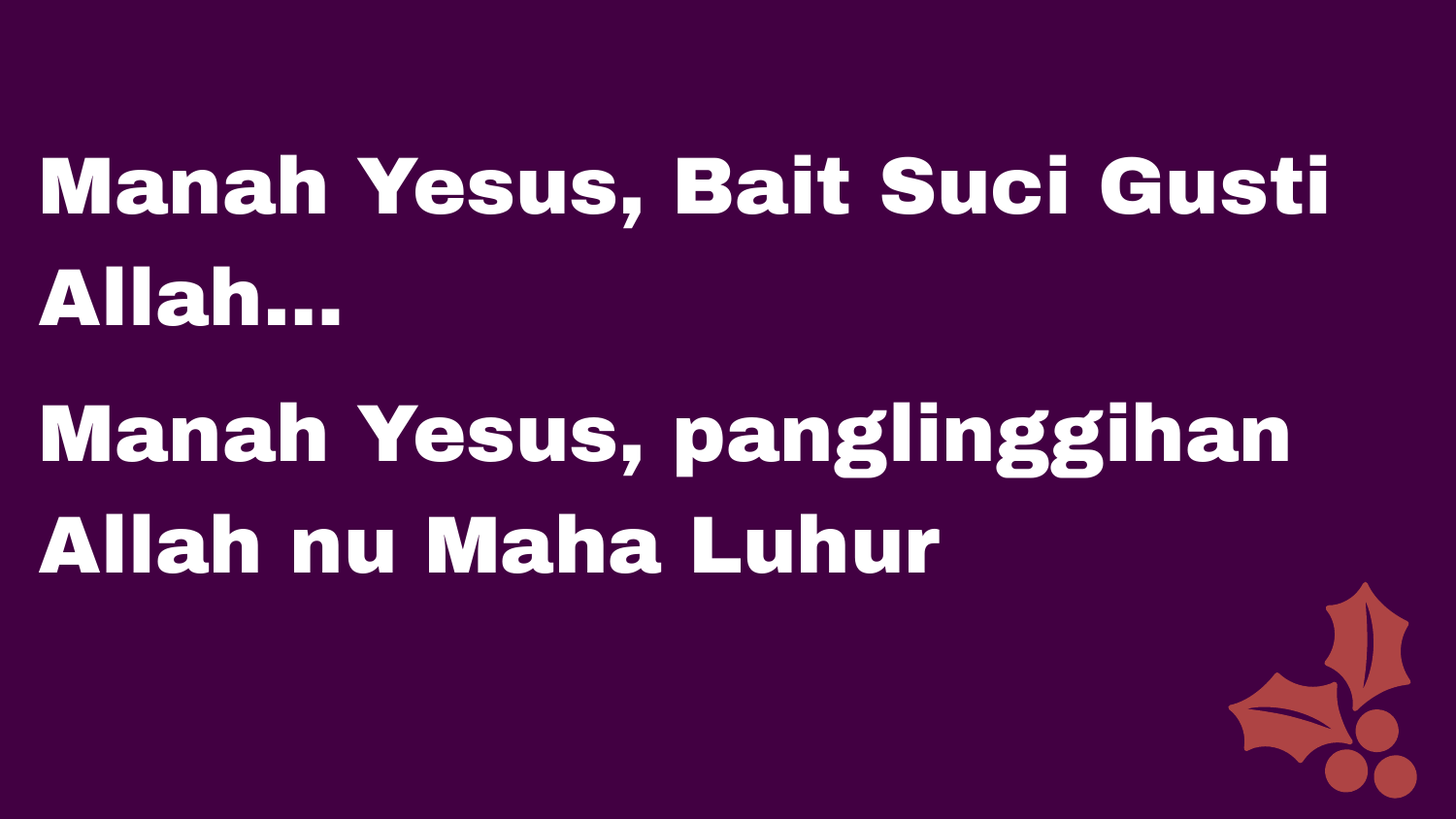

Manah Yesus, Bait Suci Gusti Allah…
Manah Yesus, panglinggihan Allah nu Maha Luhur